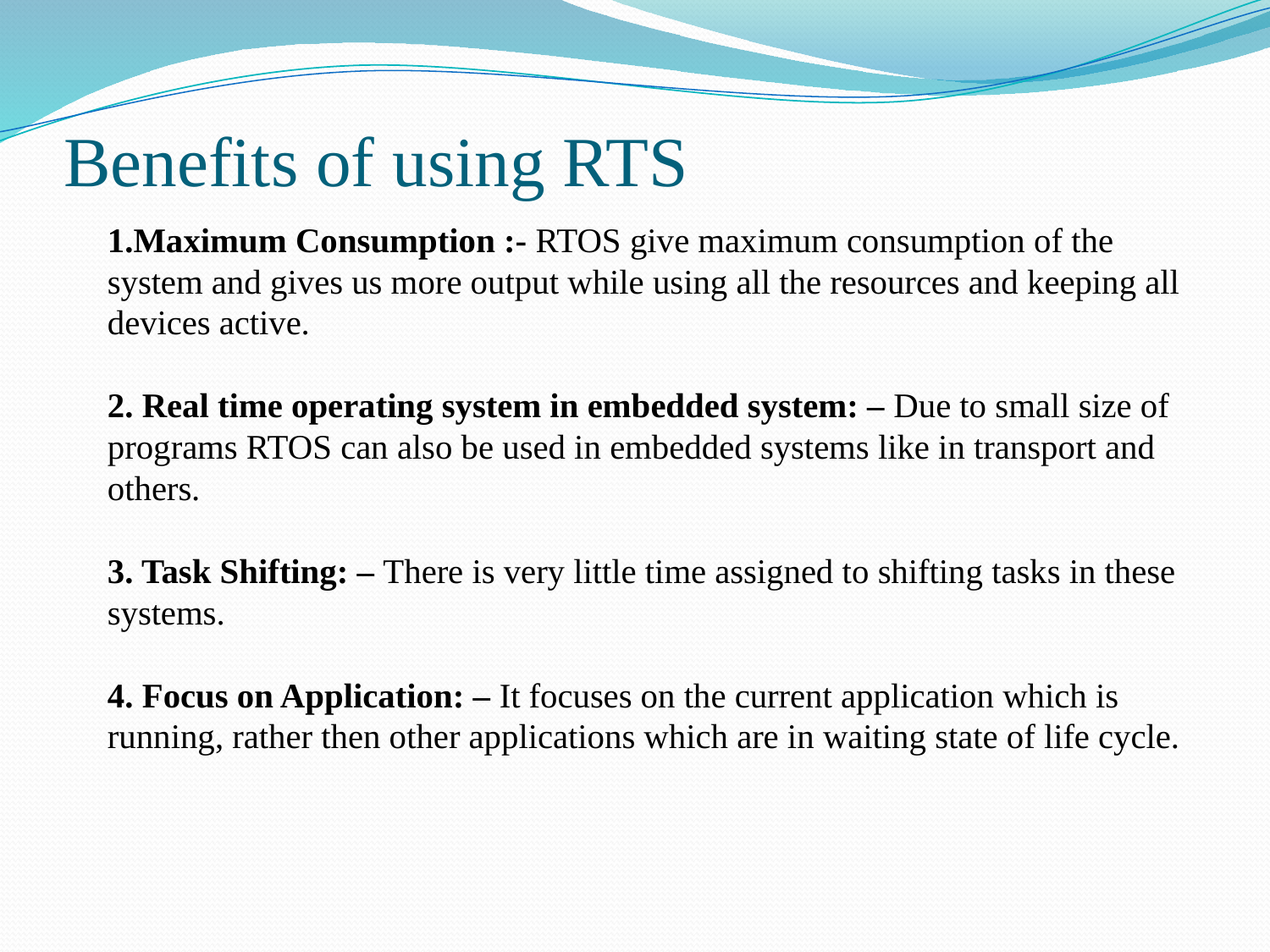

# Benefits of using RTS
	1.Maximum Consumption :- RTOS give maximum consumption of the system and gives us more output while using all the resources and keeping all devices active.
2. Real time operating system in embedded system: – Due to small size of  programs RTOS can also be used in embedded systems like in transport and others.
3. Task Shifting: – There is very little time assigned to shifting tasks in these systems.
4. Focus on Application: – It focuses on the current application which is running, rather then other applications which are in waiting state of life cycle.